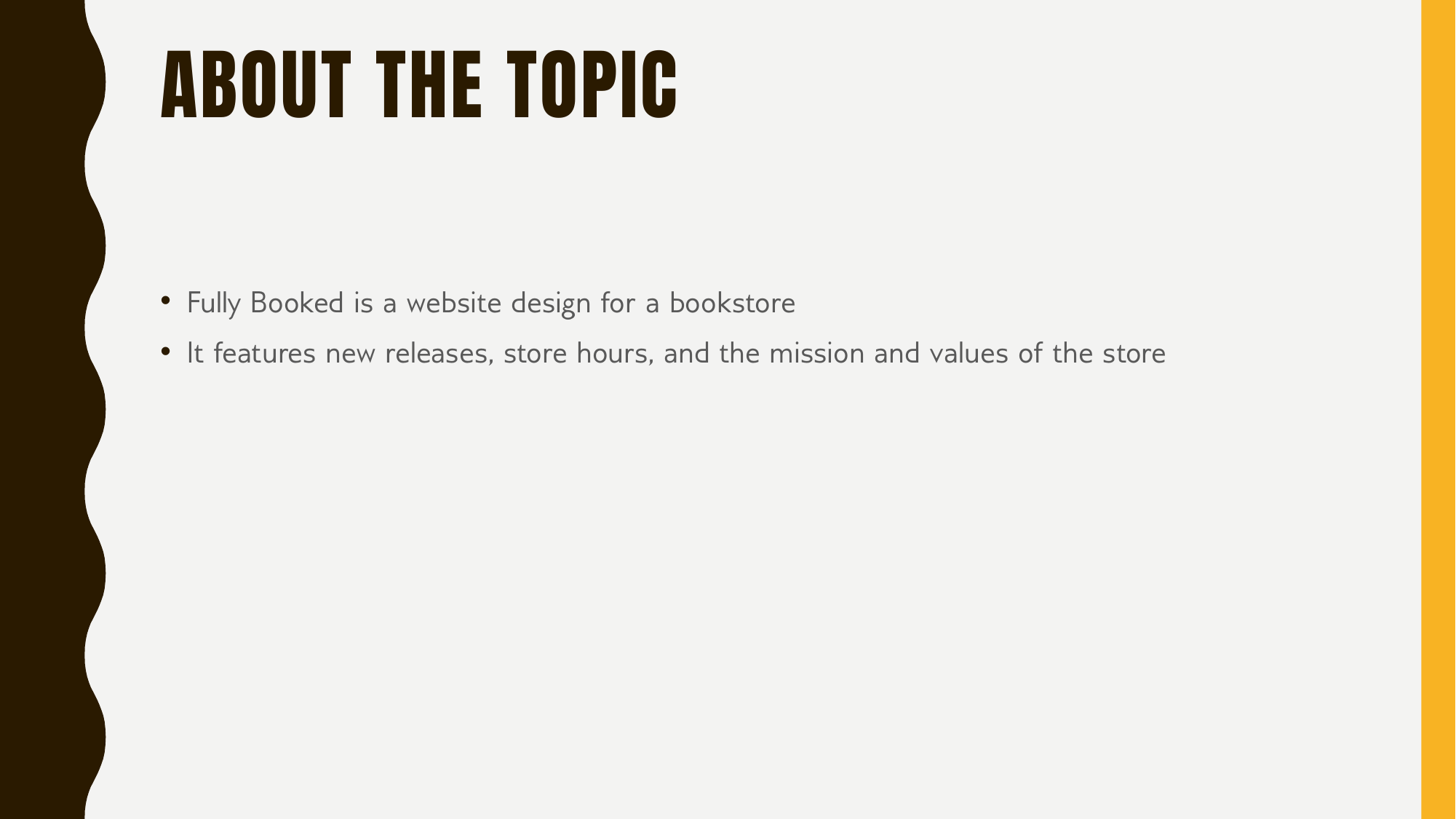

# About the topic
Fully Booked is a website design for a bookstore
It features new releases, store hours, and the mission and values of the store